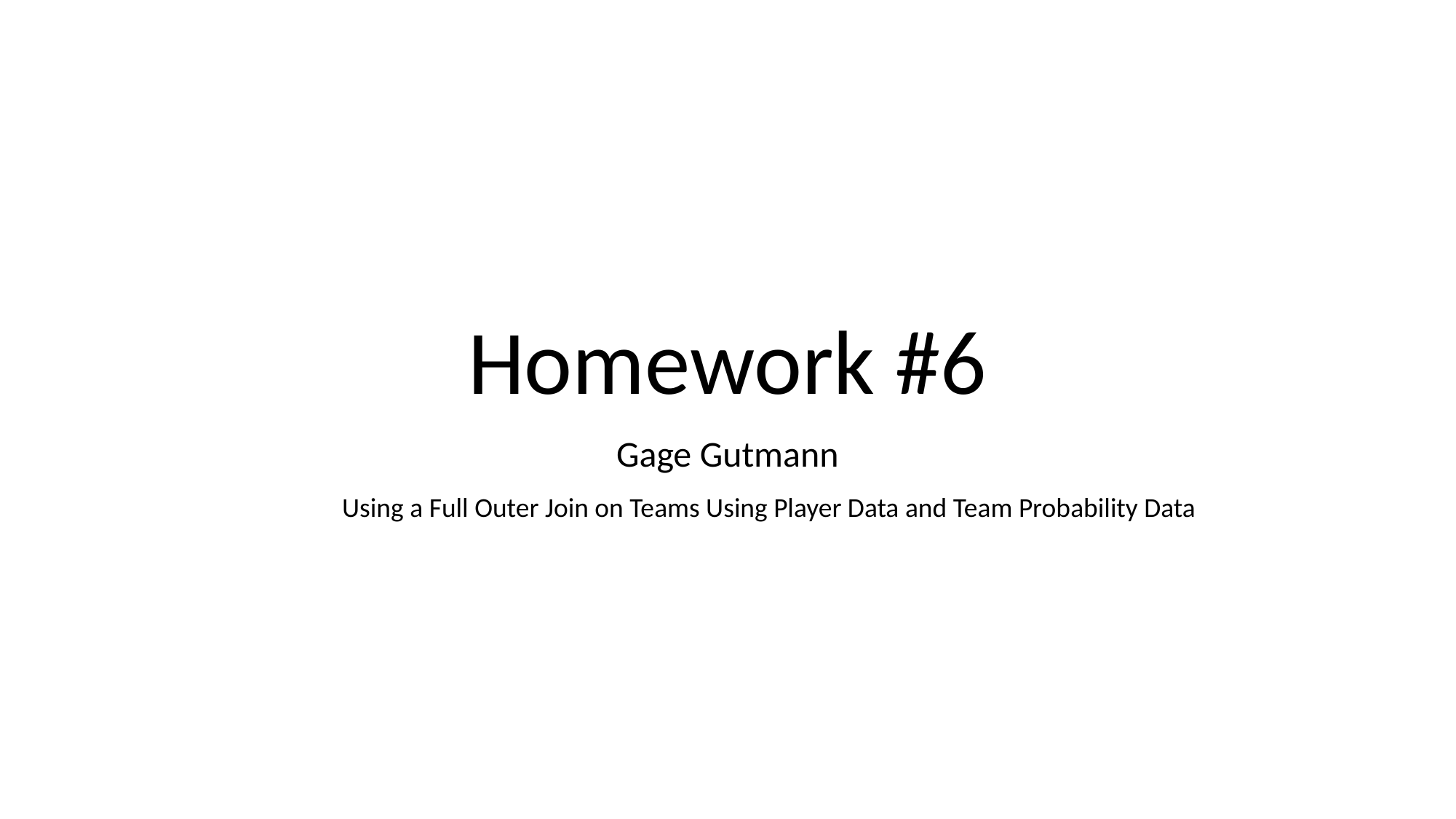

# Homework #6
Gage Gutmann
Using a Full Outer Join on Teams Using Player Data and Team Probability Data